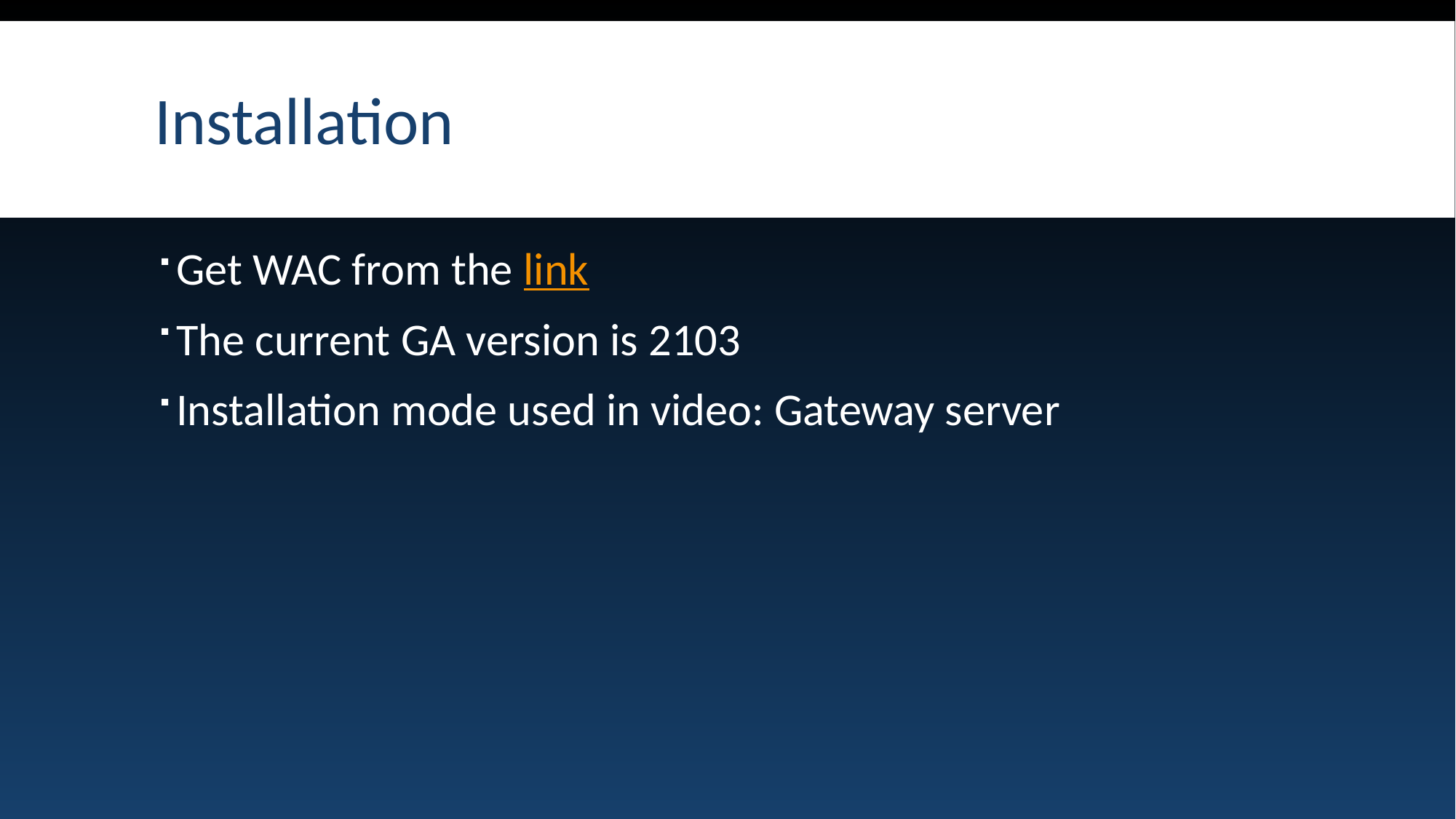

# Installation
Get WAC from the link
The current GA version is 2103
Installation mode used in video: Gateway server